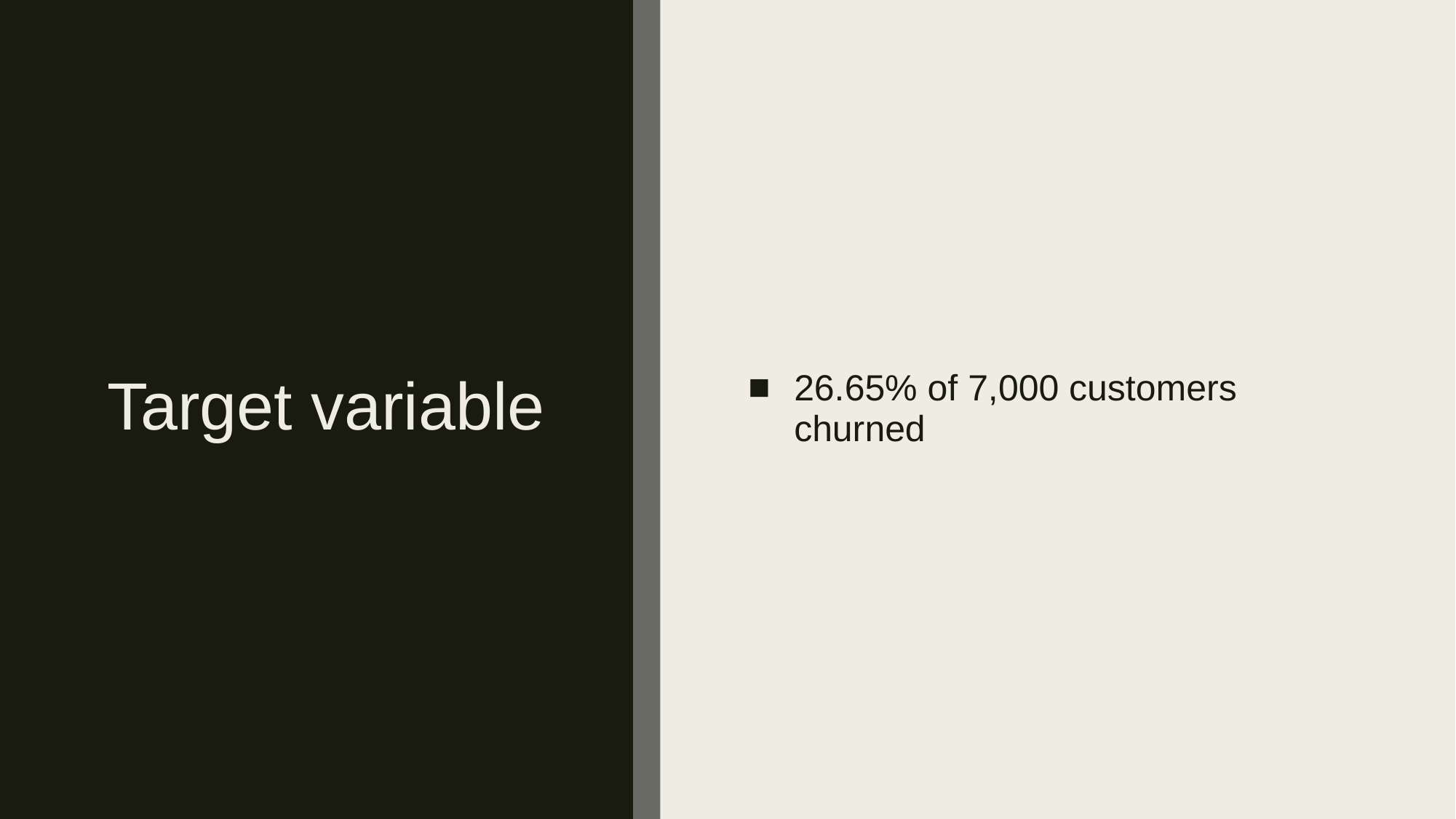

# Target variable
26.65% of 7,000 customers churned